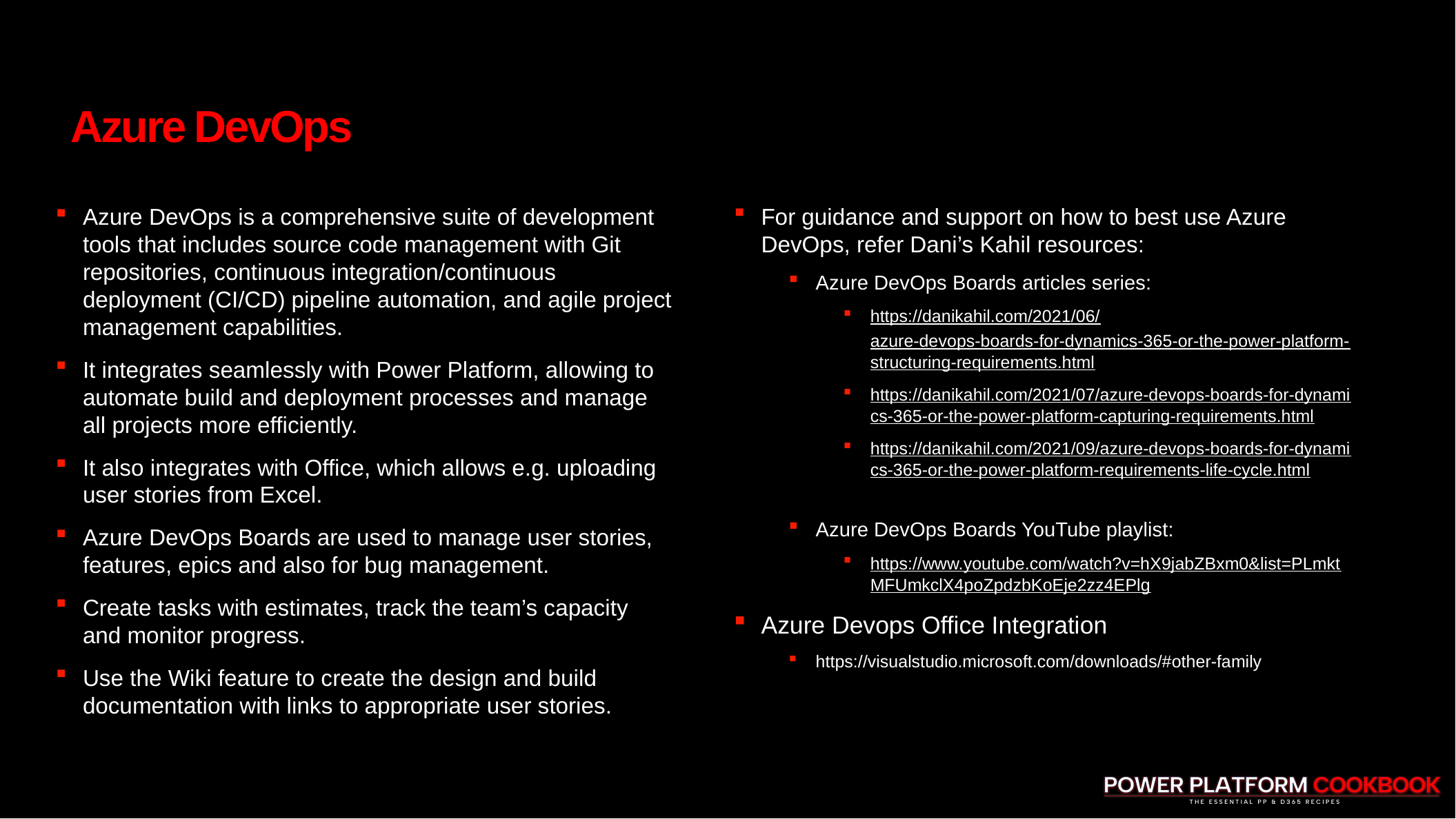

# Azure DevOps
Azure DevOps is a comprehensive suite of development tools that includes source code management with Git repositories, continuous integration/continuous deployment (CI/CD) pipeline automation, and agile project management capabilities.
It integrates seamlessly with Power Platform, allowing to automate build and deployment processes and manage all projects more efficiently.
It also integrates with Office, which allows e.g. uploading user stories from Excel.
Azure DevOps Boards are used to manage user stories, features, epics and also for bug management.
Create tasks with estimates, track the team’s capacity and monitor progress.
Use the Wiki feature to create the design and build documentation with links to appropriate user stories.
For guidance and support on how to best use Azure DevOps, refer Dani’s Kahil resources:
Azure DevOps Boards articles series:
https://danikahil.com/2021/06/azure-devops-boards-for-dynamics-365-or-the-power-platform-structuring-requirements.html
https://danikahil.com/2021/07/azure-devops-boards-for-dynamics-365-or-the-power-platform-capturing-requirements.html
https://danikahil.com/2021/09/azure-devops-boards-for-dynamics-365-or-the-power-platform-requirements-life-cycle.html
Azure DevOps Boards YouTube playlist:
https://www.youtube.com/watch?v=hX9jabZBxm0&list=PLmktMFUmkclX4poZpdzbKoEje2zz4EPlg
Azure Devops Office Integration
https://visualstudio.microsoft.com/downloads/#other-family